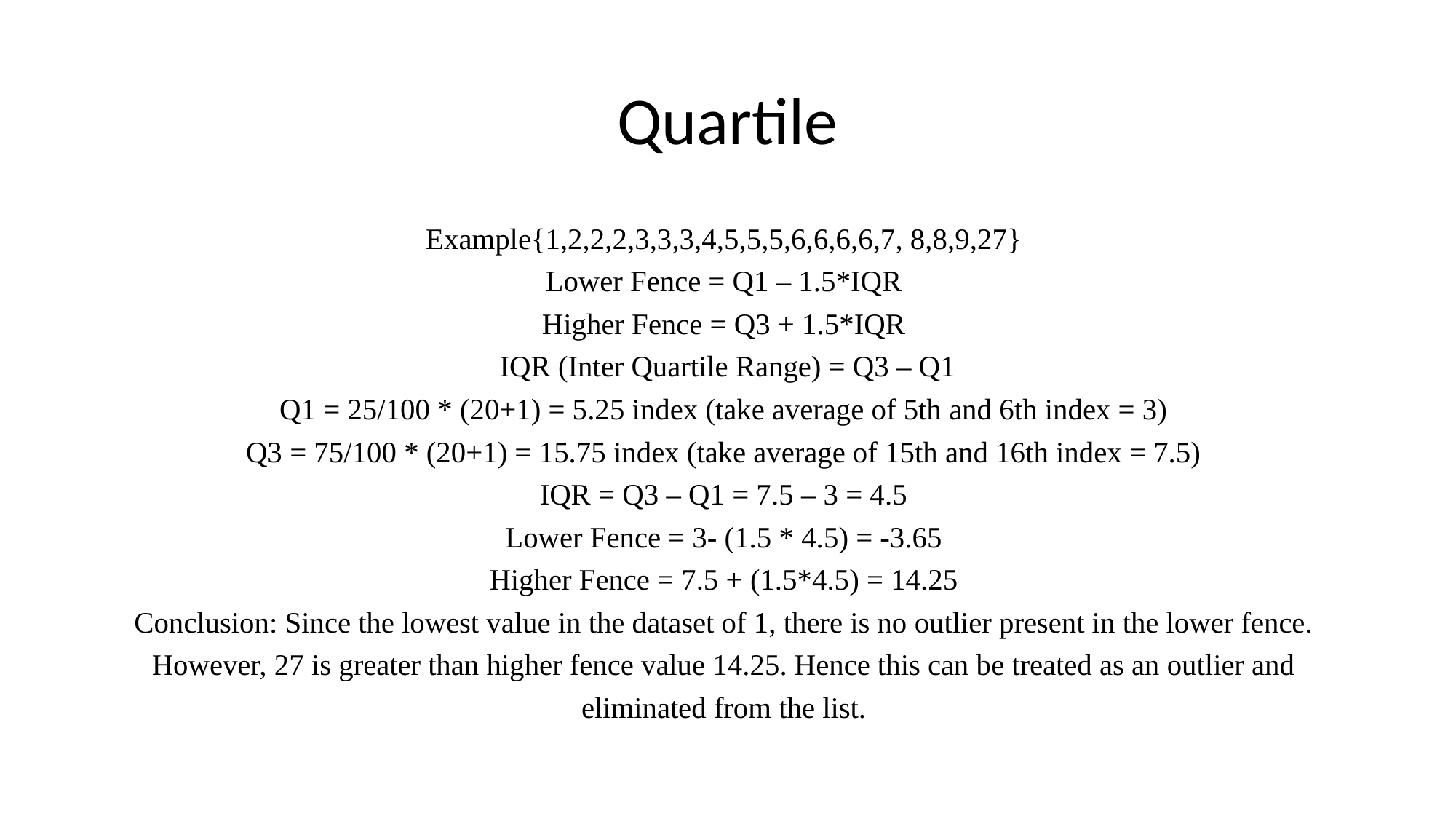

# Quartile
Example{1,2,2,2,3,3,3,4,5,5,5,6,6,6,6,7, 8,8,9,27}
Lower Fence = Q1 – 1.5*IQR
Higher Fence = Q3 + 1.5*IQR
IQR (Inter Quartile Range) = Q3 – Q1
Q1 = 25/100 * (20+1) = 5.25 index (take average of 5th and 6th index = 3)
Q3 = 75/100 * (20+1) = 15.75 index (take average of 15th and 16th index = 7.5)
IQR = Q3 – Q1 = 7.5 – 3 = 4.5
Lower Fence = 3- (1.5 * 4.5) = -3.65
Higher Fence = 7.5 + (1.5*4.5) = 14.25
Conclusion: Since the lowest value in the dataset of 1, there is no outlier present in the lower fence.
However, 27 is greater than higher fence value 14.25. Hence this can be treated as an outlier and
eliminated from the list.